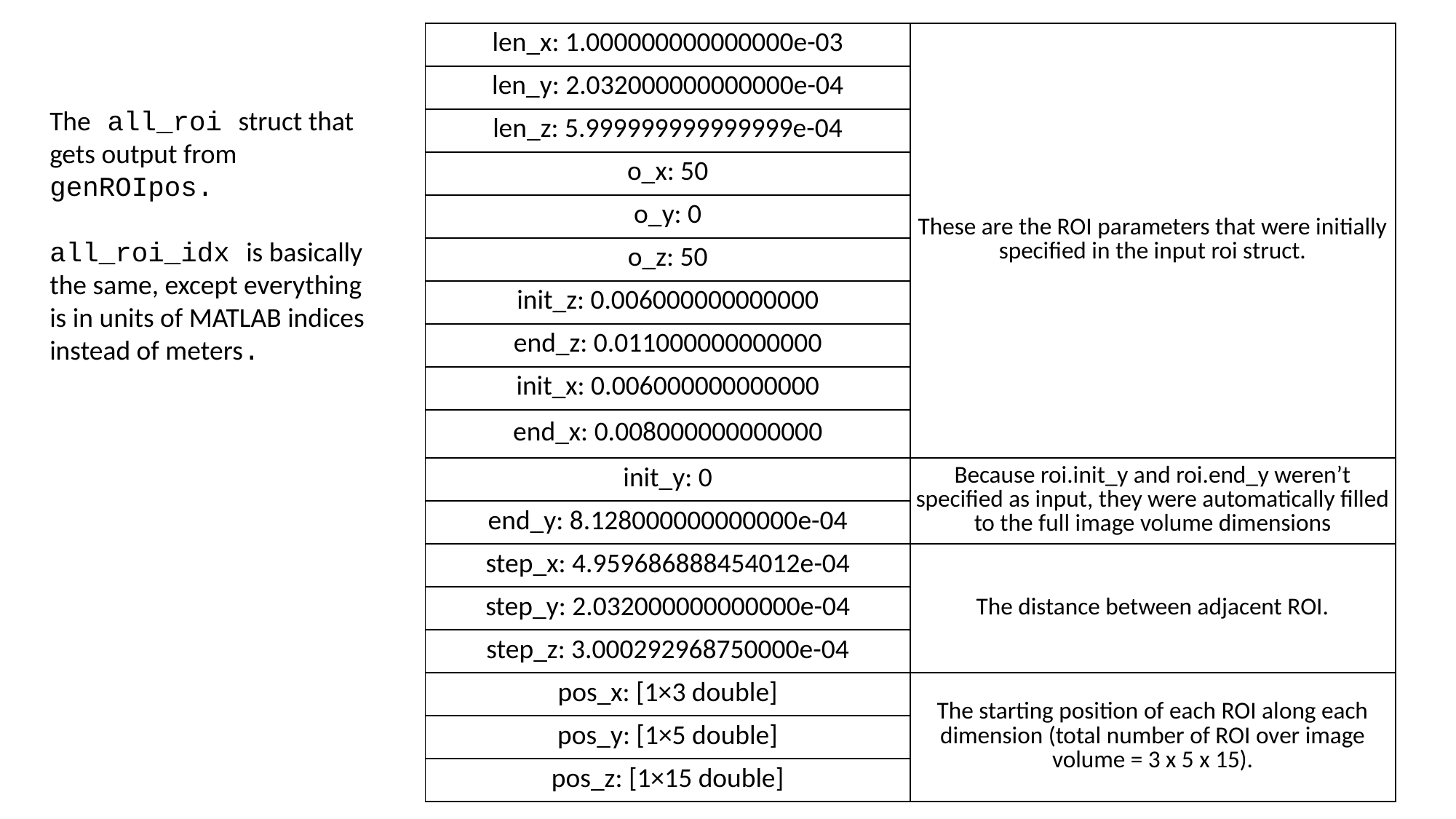

| len\_x: 1.000000000000000e-03 | These are the ROI parameters that were initially specified in the input roi struct. |
| --- | --- |
| len\_y: 2.032000000000000e-04 |  |
| len\_z: 5.999999999999999e-04 |  |
| o\_x: 50 |  |
| o\_y: 0 |  |
| o\_z: 50 |  |
| init\_z: 0.006000000000000 |  |
| end\_z: 0.011000000000000 |  |
| init\_x: 0.006000000000000 |  |
| end\_x: 0.008000000000000 |  |
| init\_y: 0 | Because roi.init\_y and roi.end\_y weren’t specified as input, they were automatically filled to the full image volume dimensions |
| end\_y: 8.128000000000000e-04 |  |
| step\_x: 4.959686888454012e-04 | The distance between adjacent ROI. |
| step\_y: 2.032000000000000e-04 |  |
| step\_z: 3.000292968750000e-04 |  |
| pos\_x: [1×3 double] | The starting position of each ROI along each dimension (total number of ROI over image volume = 3 x 5 x 15). |
| pos\_y: [1×5 double] |  |
| pos\_z: [1×15 double] |  |
The all_roi struct that gets output from genROIpos.

all_roi_idx is basically the same, except everything is in units of MATLAB indices instead of meters.